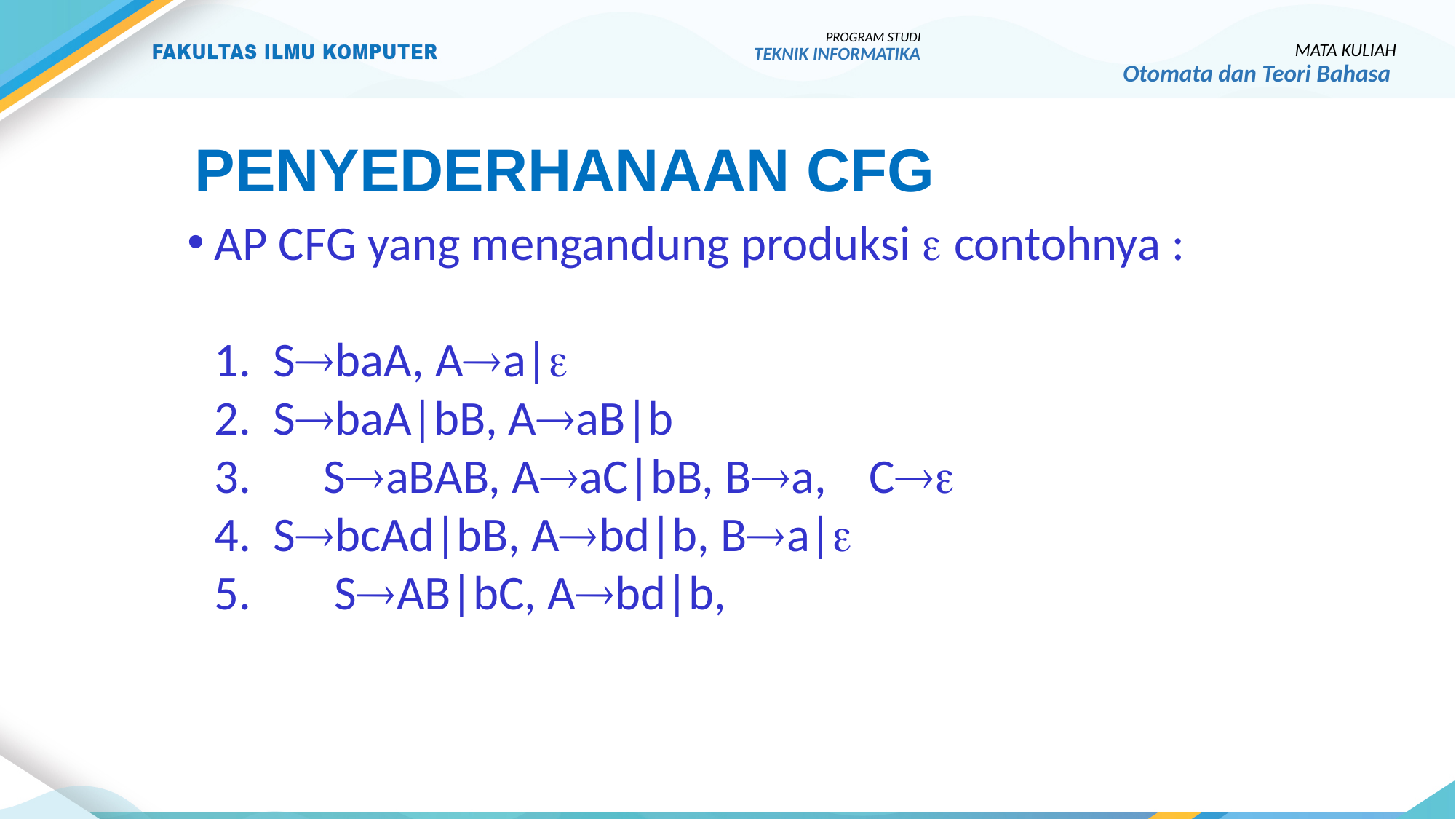

PROGRAM STUDI
TEKNIK INFORMATIKA
MATA KULIAH
Otomata dan Teori Bahasa
# Penyederhanaan cfg
AP CFG yang mengandung produksi ε contohnya :

	1.  S→baA, A→a|ε
	2.  S→baA|bB, A→aB|b
	3. 	S→aBAB, A→aC|bB, B→a, 	C→ε
	4.  S→bcAd|bB, A→bd|b, B→a|ε
	5. 	 S→AB|bC, A→bd|b,